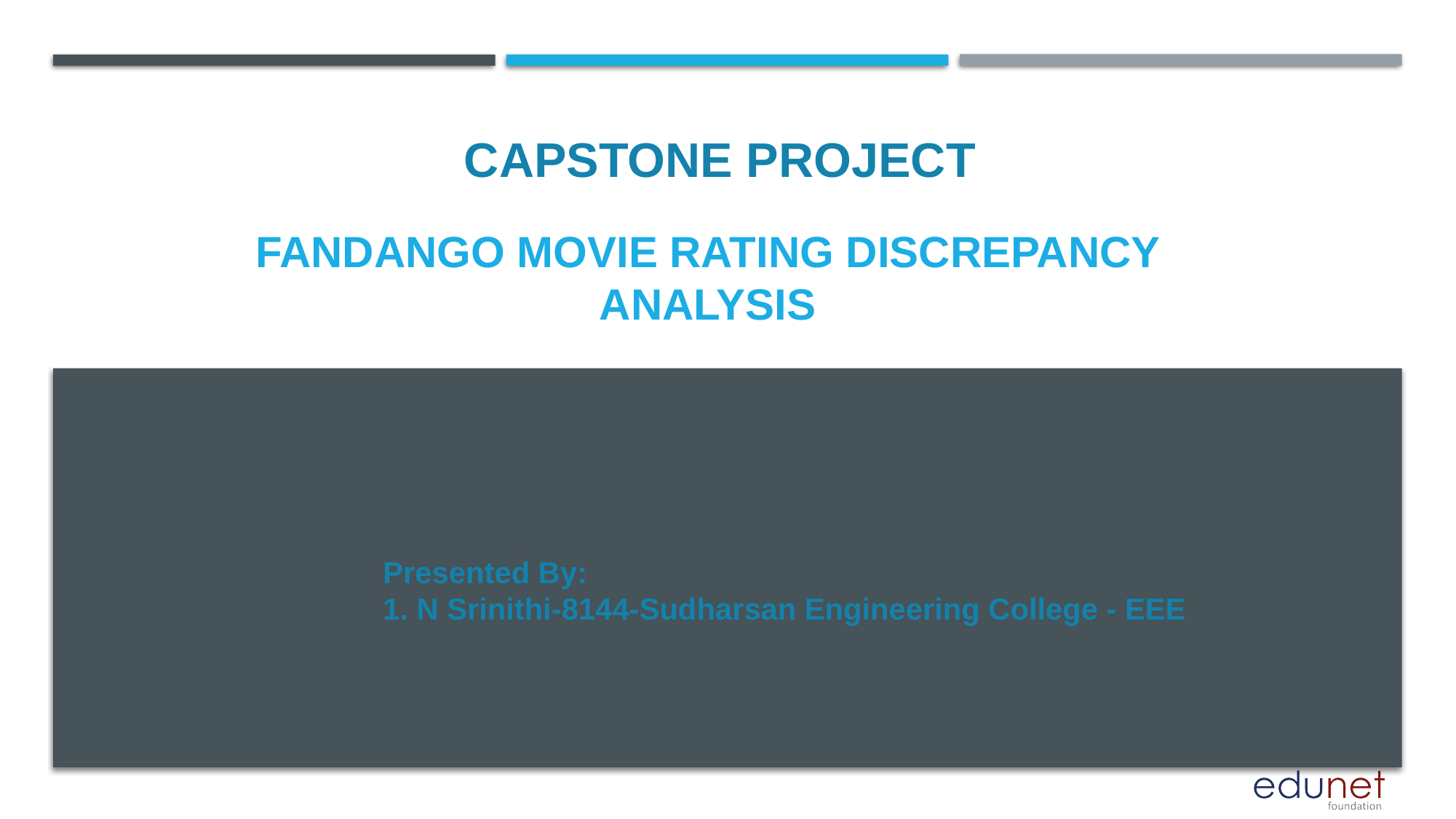

CAPSTONE PROJECT
# Fandango movie rating discrepancy analysis
Presented By:
1. N Srinithi-8144-Sudharsan Engineering College - EEE